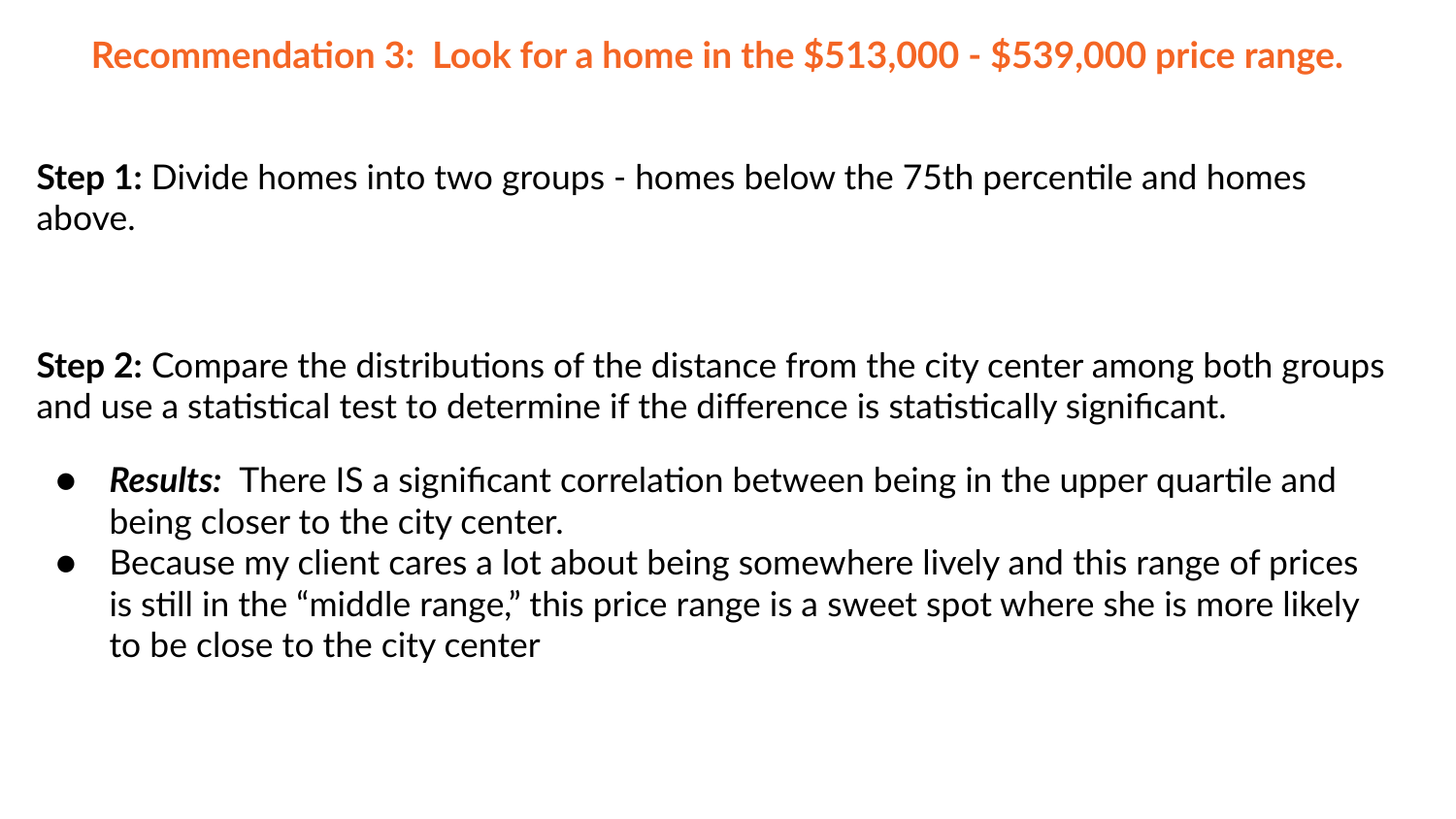

Recommendation 3:  Look for a home in the $513,000 - $539,000 price range.

Step 1: Divide homes into two groups - homes below the 75th percentile and homes above.

Step 2: Compare the distributions of the distance from the city center among both groups and use a statistical test to determine if the difference is statistically significant.
Results:  There IS a significant correlation between being in the upper quartile and being closer to the city center.
Because my client cares a lot about being somewhere lively and this range of prices is still in the “middle range,” this price range is a sweet spot where she is more likely to be close to the city center